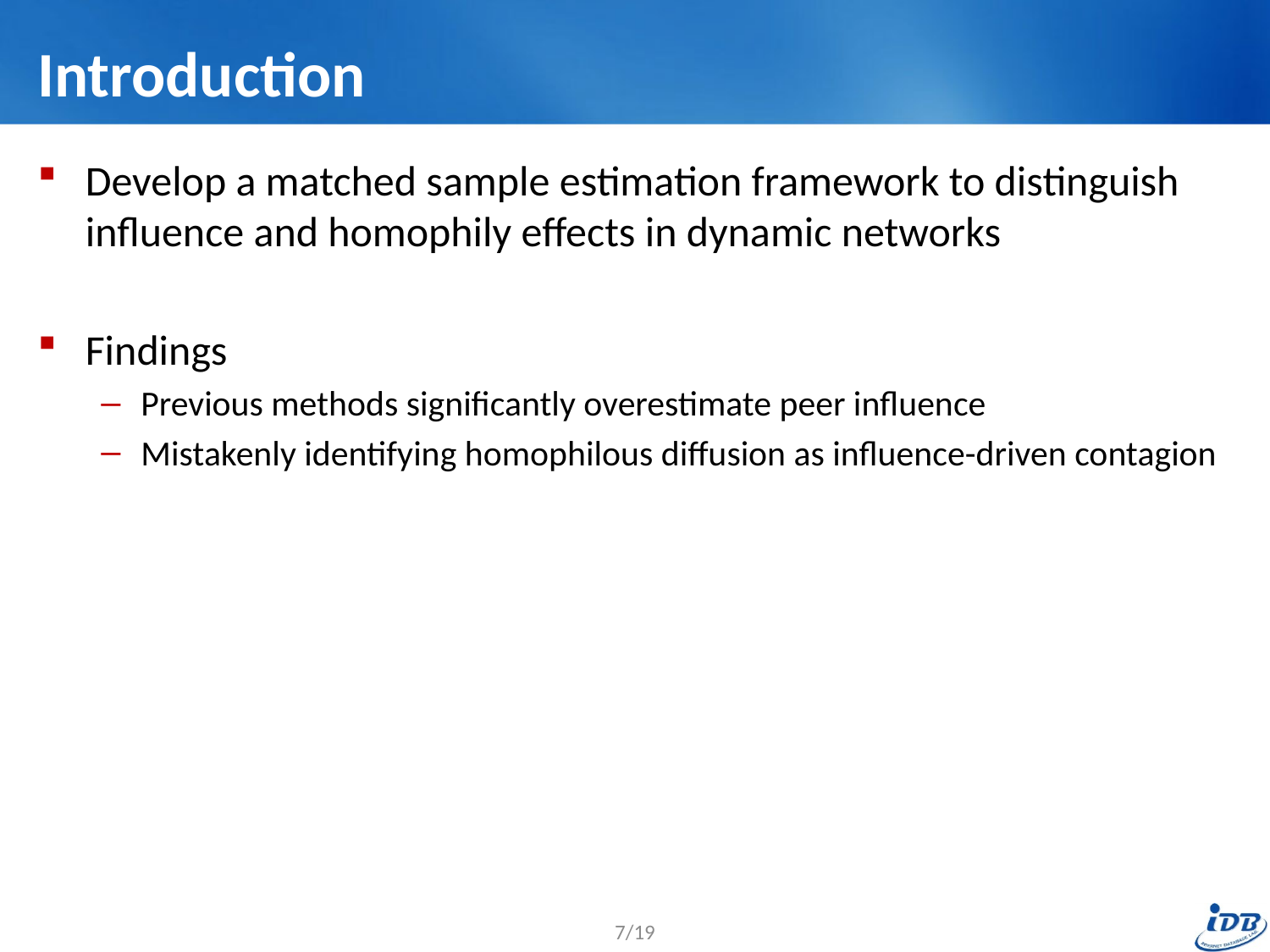

# Introduction
Develop a matched sample estimation framework to distinguish influence and homophily effects in dynamic networks

Findings
Previous methods significantly overestimate peer influence
Mistakenly identifying homophilous diffusion as influence-driven contagion
7/19